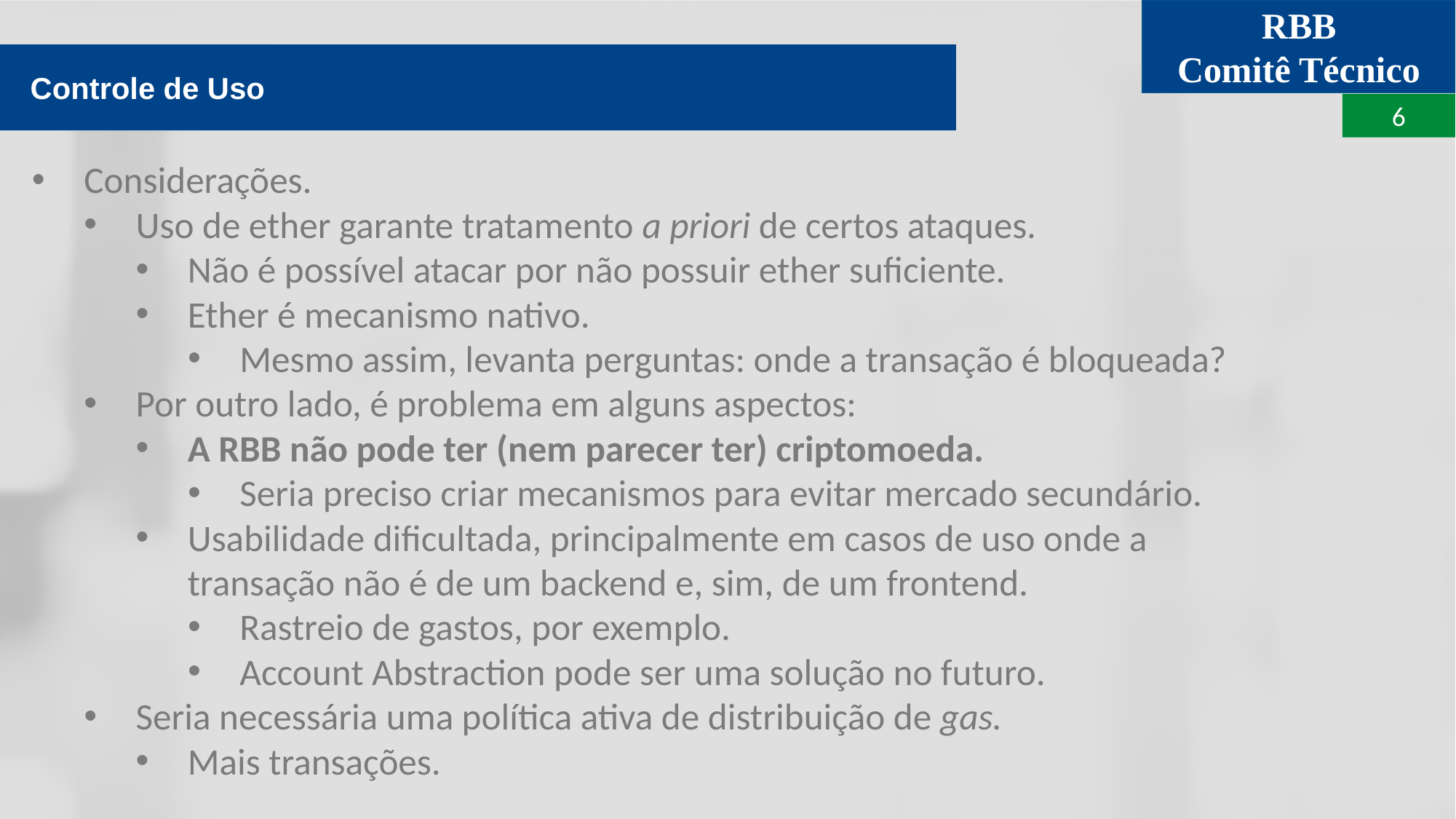

Controle de Uso
Considerações.
Uso de ether garante tratamento a priori de certos ataques.
Não é possível atacar por não possuir ether suficiente.
Ether é mecanismo nativo.
Mesmo assim, levanta perguntas: onde a transação é bloqueada?
Por outro lado, é problema em alguns aspectos:
A RBB não pode ter (nem parecer ter) criptomoeda.
Seria preciso criar mecanismos para evitar mercado secundário.
Usabilidade dificultada, principalmente em casos de uso onde a transação não é de um backend e, sim, de um frontend.
Rastreio de gastos, por exemplo.
Account Abstraction pode ser uma solução no futuro.
Seria necessária uma política ativa de distribuição de gas.
Mais transações.